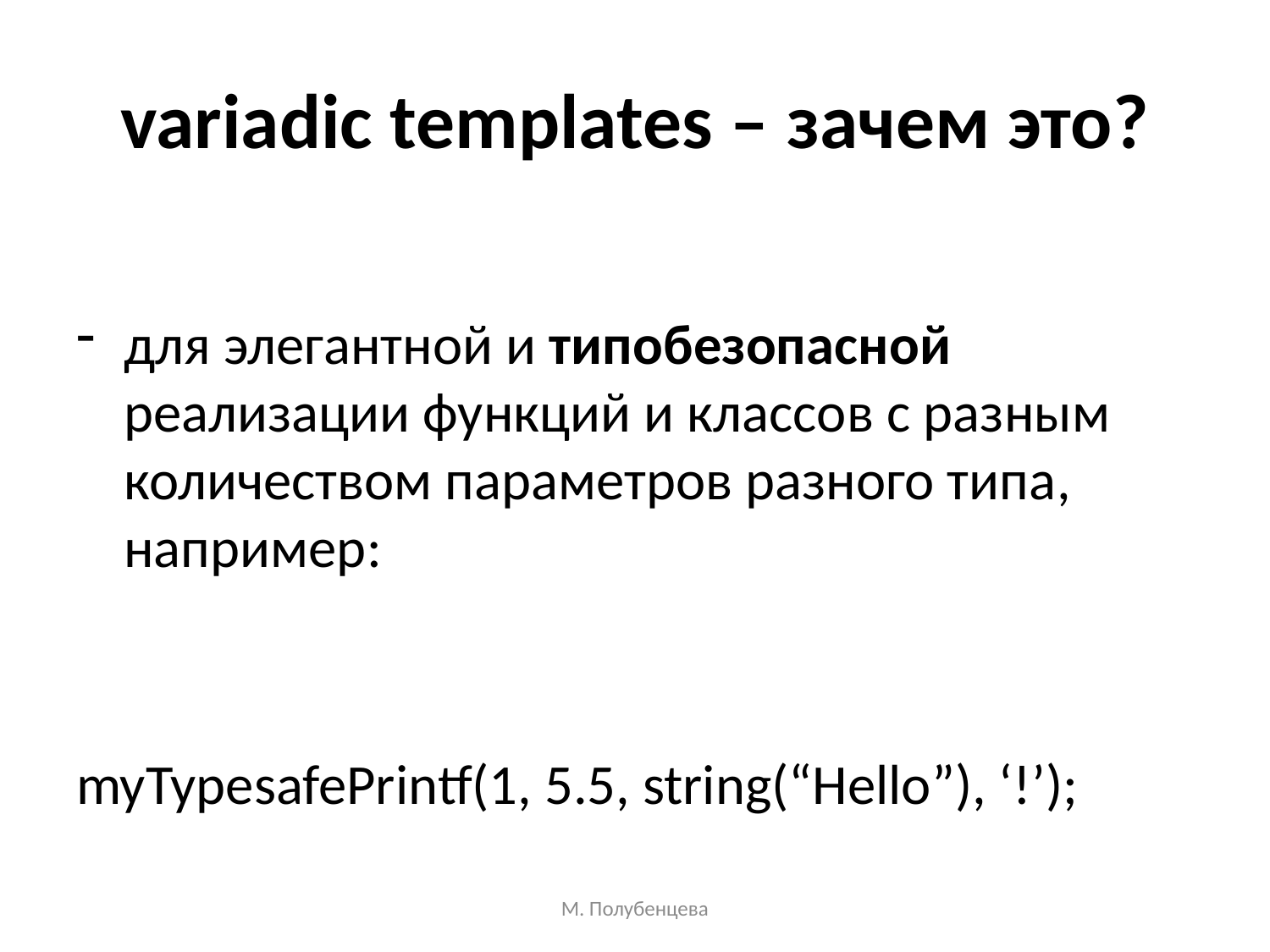

# variadic templates – зачем это?

для элегантной и типобезопасной реализации функций и классов с разным количеством параметров разного типа, например:

myTypesafePrintf(1, 5.5, string(“Hello”), ‘!’);
М. Полубенцева